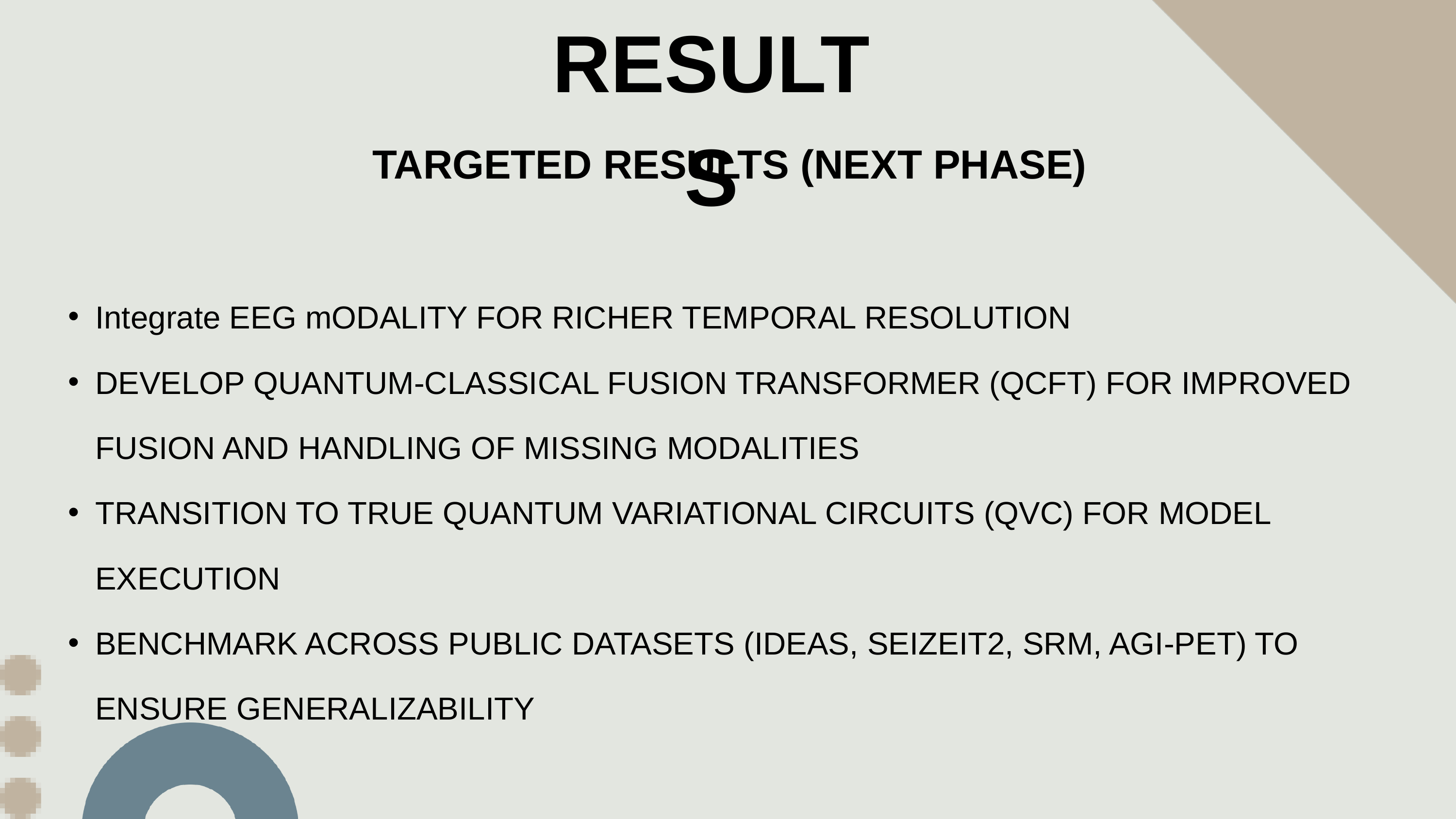

RESULTS
 TARGETED RESULTS (NEXT PHASE)

Integrate EEG mODALITY FOR RICHER TEMPORAL RESOLUTION
DEVELOP QUANTUM-CLASSICAL FUSION TRANSFORMER (QCFT) FOR IMPROVED FUSION AND HANDLING OF MISSING MODALITIES
TRANSITION TO TRUE QUANTUM VARIATIONAL CIRCUITS (QVC) FOR MODEL EXECUTION
BENCHMARK ACROSS PUBLIC DATASETS (IDEAS, SEIZEIT2, SRM, AGI-PET) TO ENSURE GENERALIZABILITY